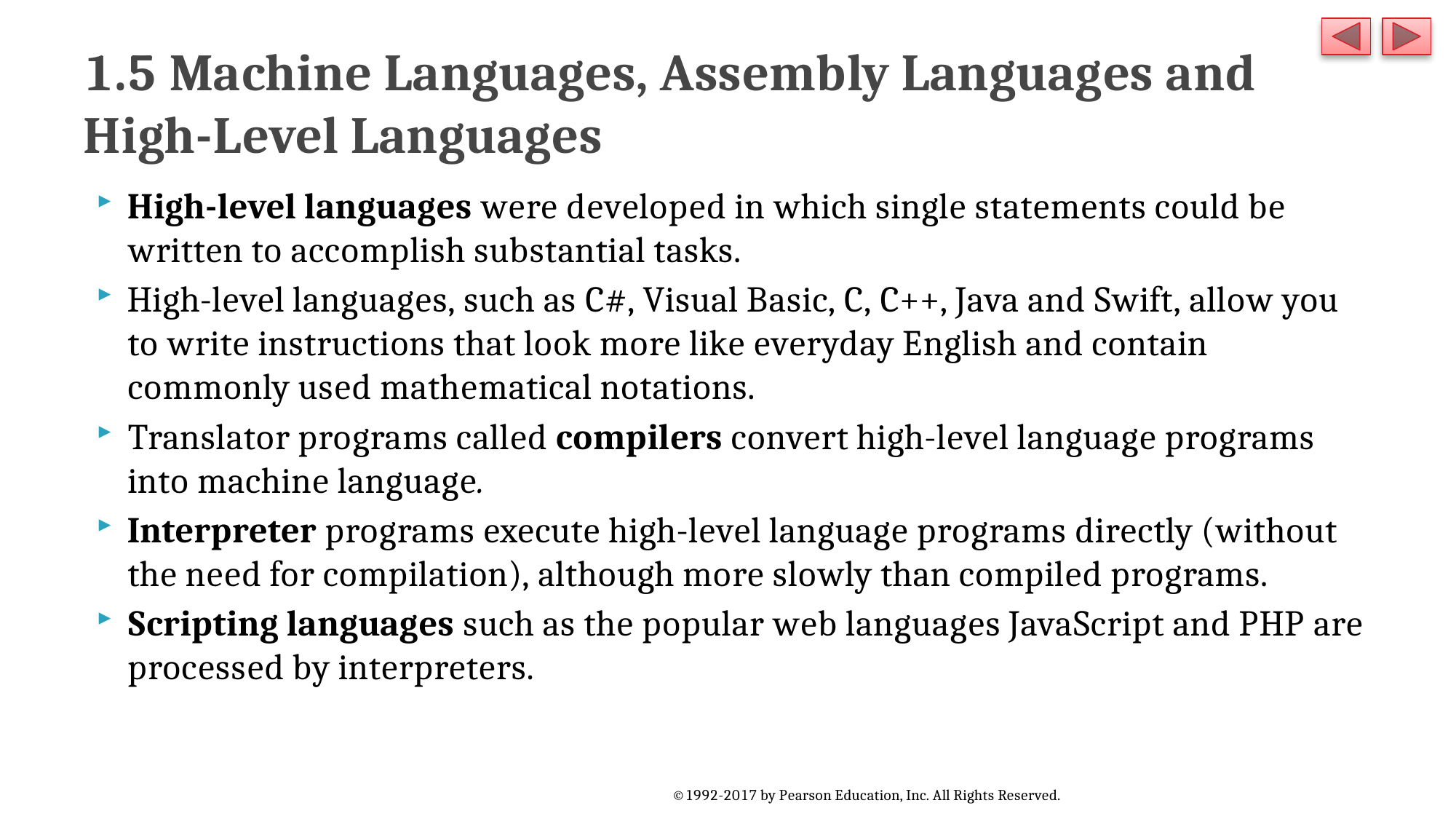

# 1.5 Machine Languages, Assembly Languages and High-Level Languages
High-level languages were developed in which single statements could be written to accomplish substantial tasks.
High-level languages, such as C#, Visual Basic, C, C++, Java and Swift, allow you to write instructions that look more like everyday English and contain commonly used mathematical notations.
Translator programs called compilers convert high-level language programs into machine language.
Interpreter programs execute high-level language programs directly (without the need for compilation), although more slowly than compiled programs.
Scripting languages such as the popular web languages JavaScript and PHP are processed by interpreters.
©1992-2017 by Pearson Education, Inc. All Rights Reserved.